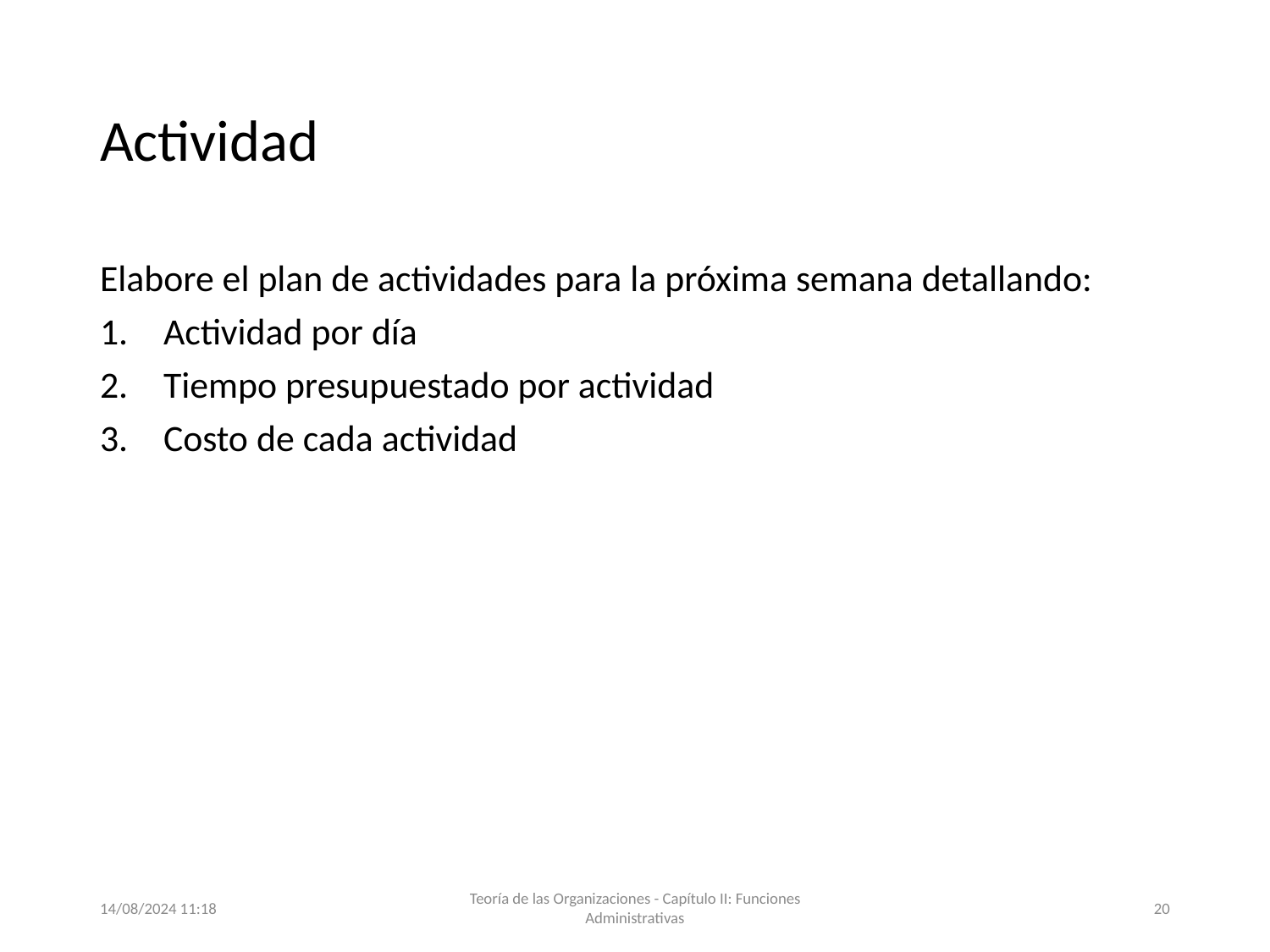

# Actividad
Elabore el plan de actividades para la próxima semana detallando:
Actividad por día
Tiempo presupuestado por actividad
Costo de cada actividad

14/08/2024 11:18
Teoría de las Organizaciones - Capítulo II: Funciones Administrativas
20